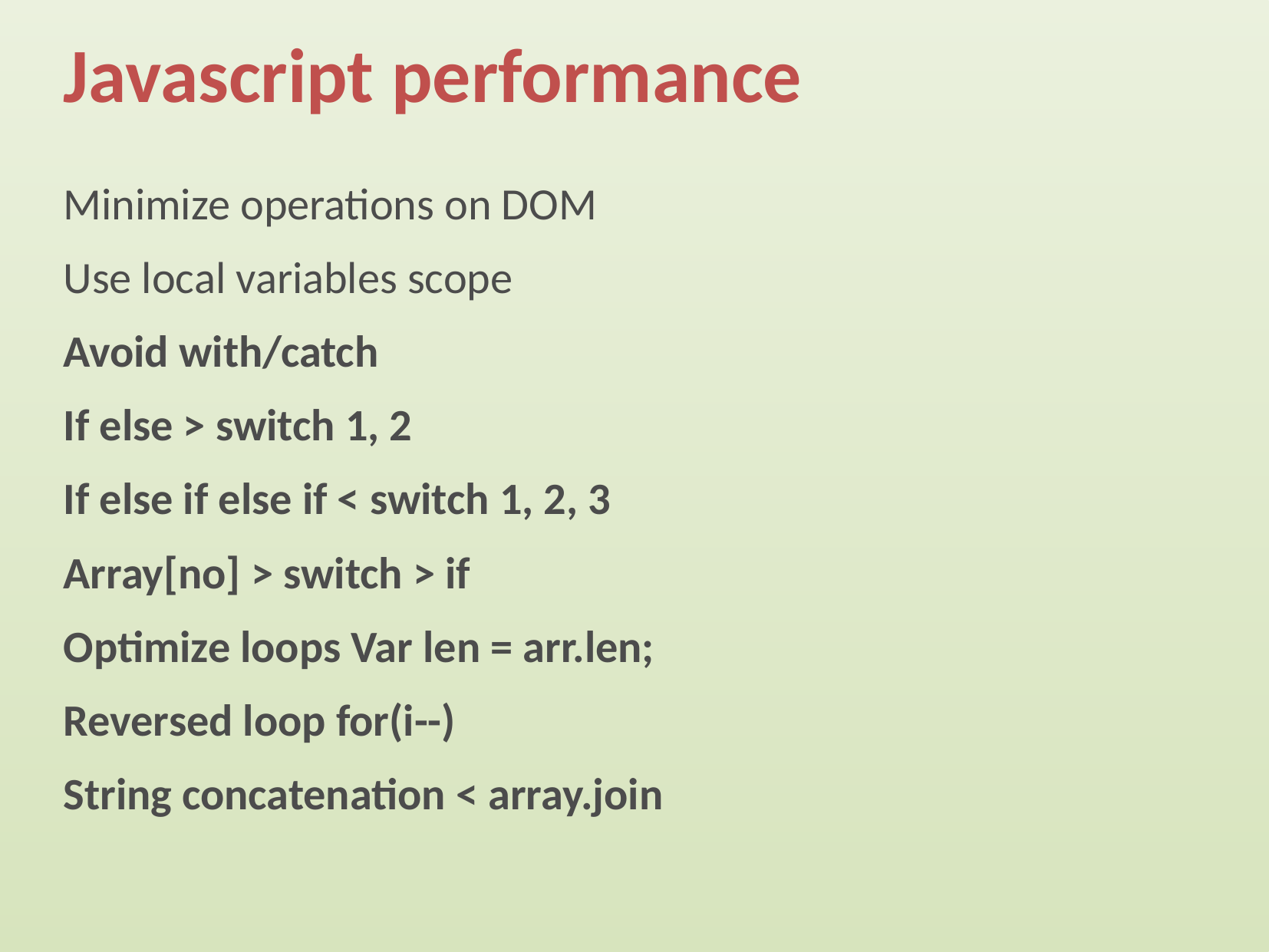

# Javascript performance
Minimize operations on DOM
Use local variables scope
Avoid with/catch
If else > switch 1, 2
If else if else if < switch 1, 2, 3
Array[no] > switch > if
Optimize loops Var len = arr.len;
Reversed loop for(i--)
String concatenation < array.join